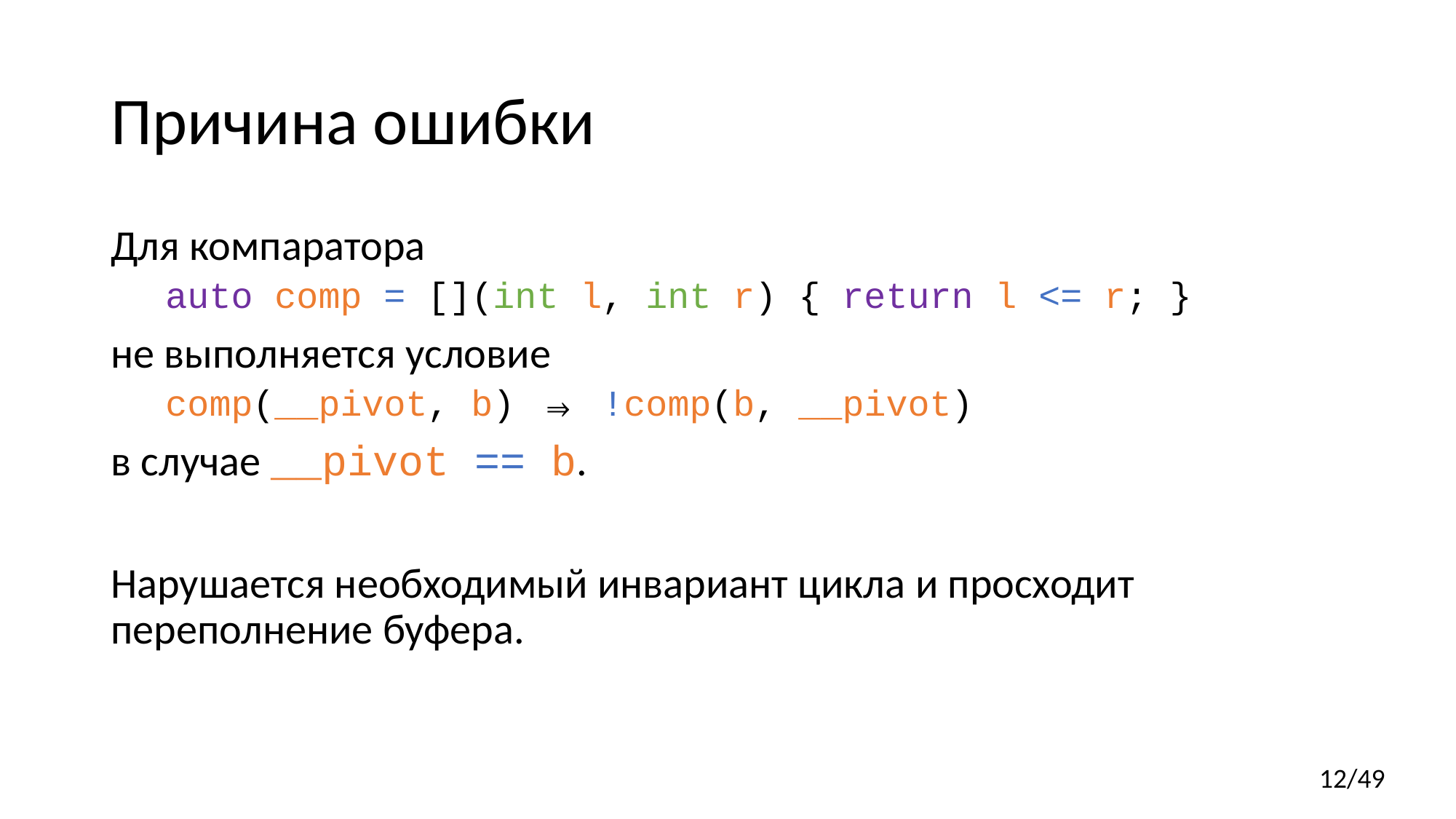

# Причина ошибки
Для компаратора
auto comp = [](int l, int r) { return l <= r; }
не выполняется условие
comp(__pivot, b) ⇒ !comp(b, __pivot)
в случае __pivot == b.

Нарушается необходимый инвариант цикла и просходит переполнение буфера.